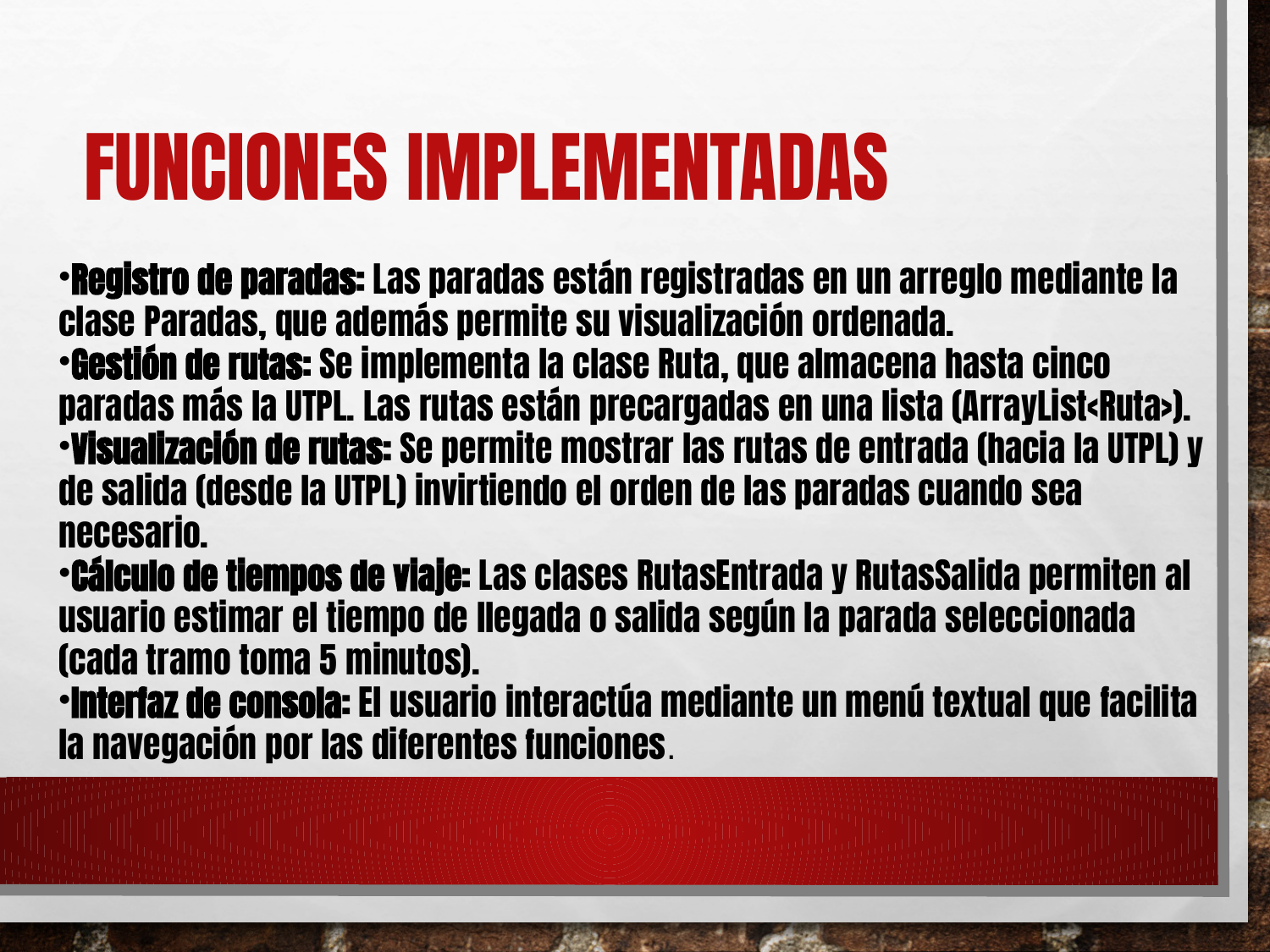

# Funciones Implementadas
Registro de paradas: Las paradas están registradas en un arreglo mediante la clase Paradas, que además permite su visualización ordenada.
Gestión de rutas: Se implementa la clase Ruta, que almacena hasta cinco paradas más la UTPL. Las rutas están precargadas en una lista (ArrayList<Ruta>).
Visualización de rutas: Se permite mostrar las rutas de entrada (hacia la UTPL) y de salida (desde la UTPL) invirtiendo el orden de las paradas cuando sea necesario.
Cálculo de tiempos de viaje: Las clases RutasEntrada y RutasSalida permiten al usuario estimar el tiempo de llegada o salida según la parada seleccionada (cada tramo toma 5 minutos).
Interfaz de consola: El usuario interactúa mediante un menú textual que facilita la navegación por las diferentes funciones.